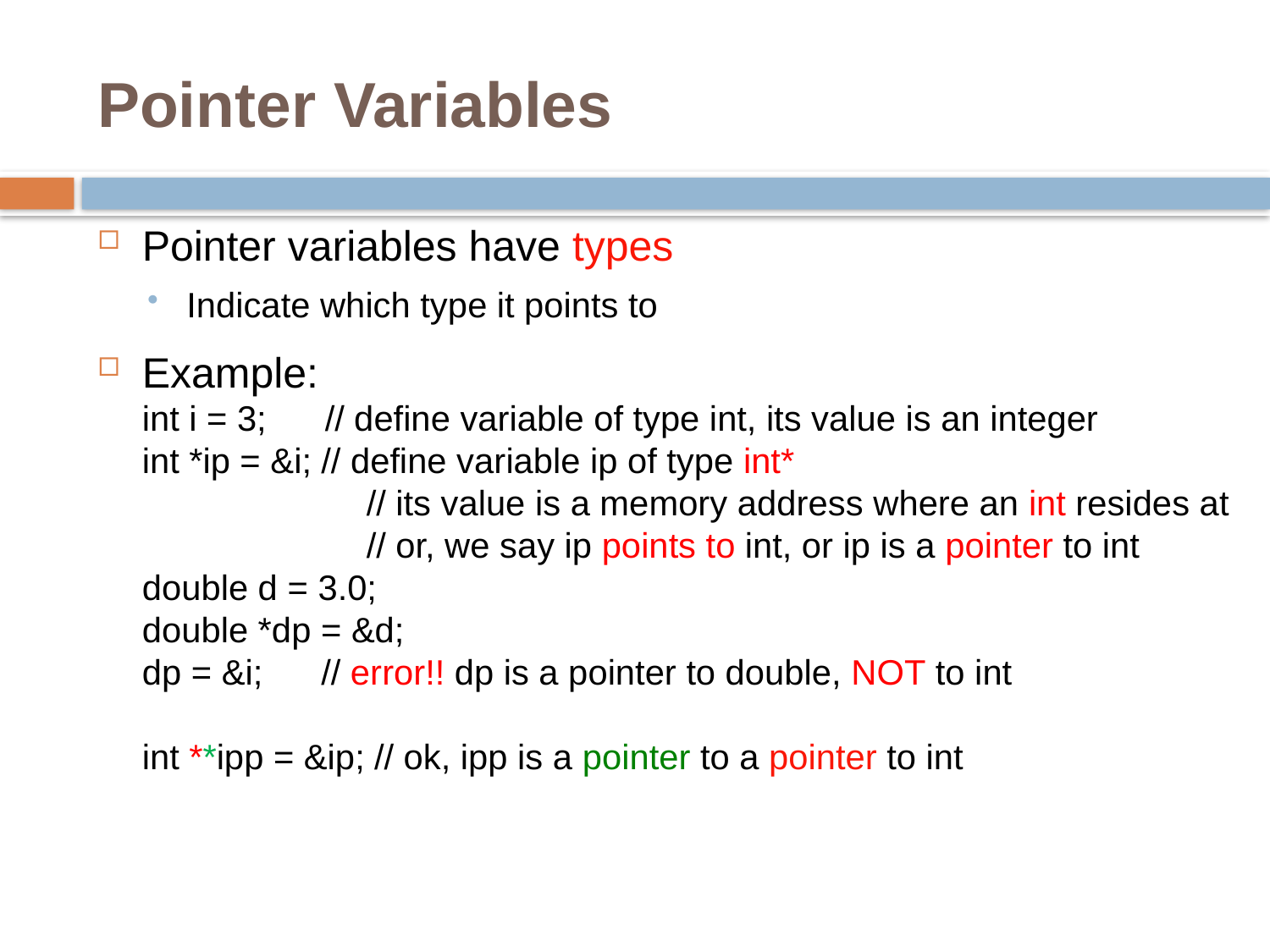

Pointer Variables
Pointer variables have types
Indicate which type it points to
Example:
int i = 3;      // define variable of type int, its value is an integer
int *ip = &i; // define variable ip of type int*
	          // its value is a memory address where an int resides at
	          // or, we say ip points to int, or ip is a pointer to int
double d = 3.0;
double *dp = &d;
dp = &i;      // error!! dp is a pointer to double, NOT to int
int **ipp = &ip; // ok, ipp is a pointer to a pointer to int